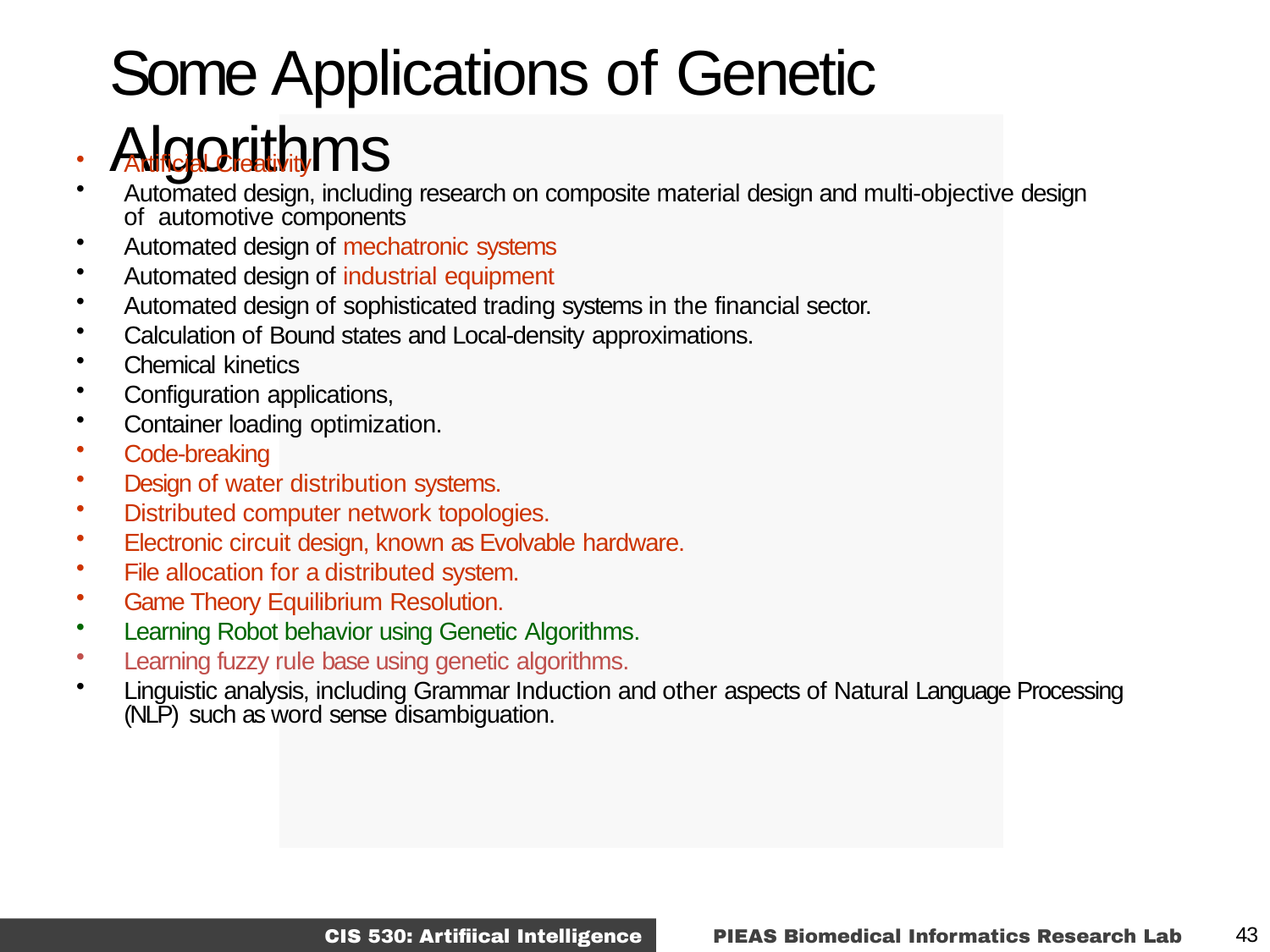

# Some Applications of Genetic Algorithms
Artificial Creativity
Automated design, including research on composite material design and multi-objective design of  automotive components
Automated design of mechatronic systems
Automated design of industrial equipment
Automated design of sophisticated trading systems in the financial sector.
Calculation of Bound states and Local-density approximations.
Chemical kinetics
Configuration applications,
Container loading optimization.
Code-breaking
Design of water distribution systems.
Distributed computer network topologies.
Electronic circuit design, known as Evolvable hardware.
File allocation for a distributed system.
Game Theory Equilibrium Resolution.
Learning Robot behavior using Genetic Algorithms.
Learning fuzzy rule base using genetic algorithms.
Linguistic analysis, including Grammar Induction and other aspects of Natural Language Processing (NLP)  such as word sense disambiguation.
PIEAS Biomedical Informatics Research Lab
CIS 530: Artifiical Intelligence
43